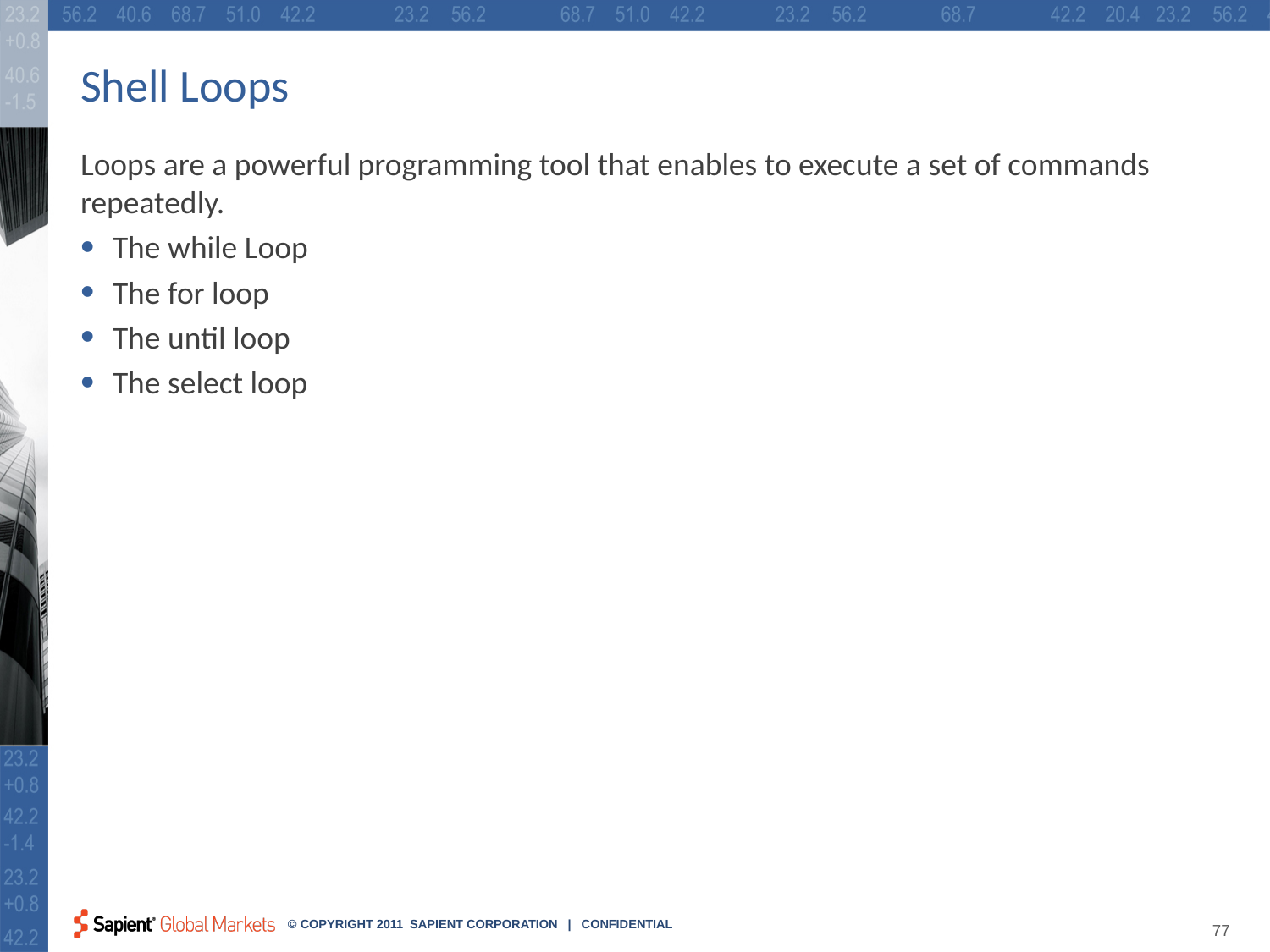

# Shell Loops
Loops are a powerful programming tool that enables to execute a set of commands repeatedly.
The while Loop
The for loop
The until loop
The select loop